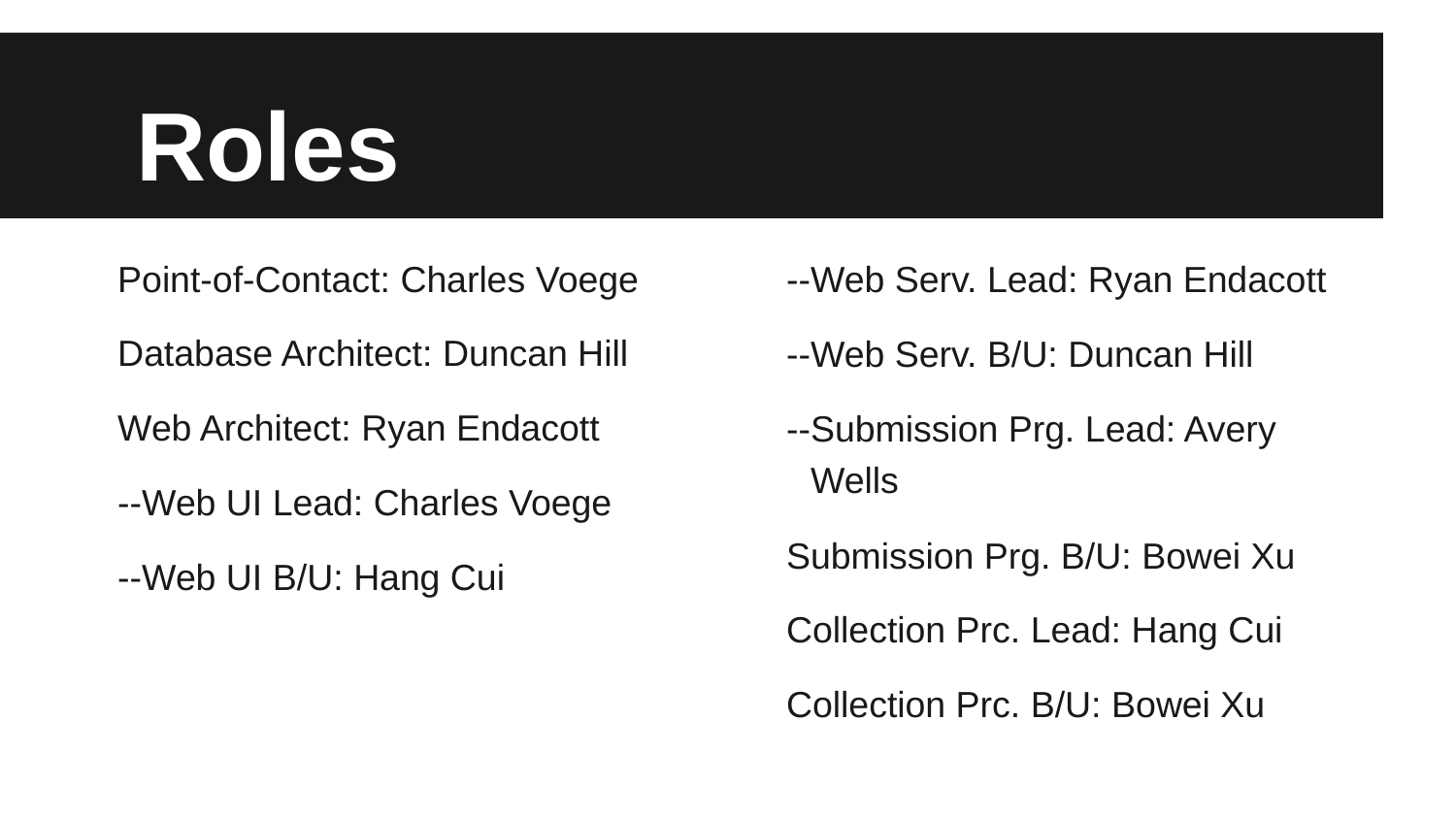

# Roles
Point-of-Contact: Charles Voege
Database Architect: Duncan Hill
Web Architect: Ryan Endacott
--Web UI Lead: Charles Voege
--Web UI B/U: Hang Cui
--Web Serv. Lead: Ryan Endacott
--Web Serv. B/U: Duncan Hill
--Submission Prg. Lead: Avery Wells
Submission Prg. B/U: Bowei Xu
Collection Prc. Lead: Hang Cui
Collection Prc. B/U: Bowei Xu